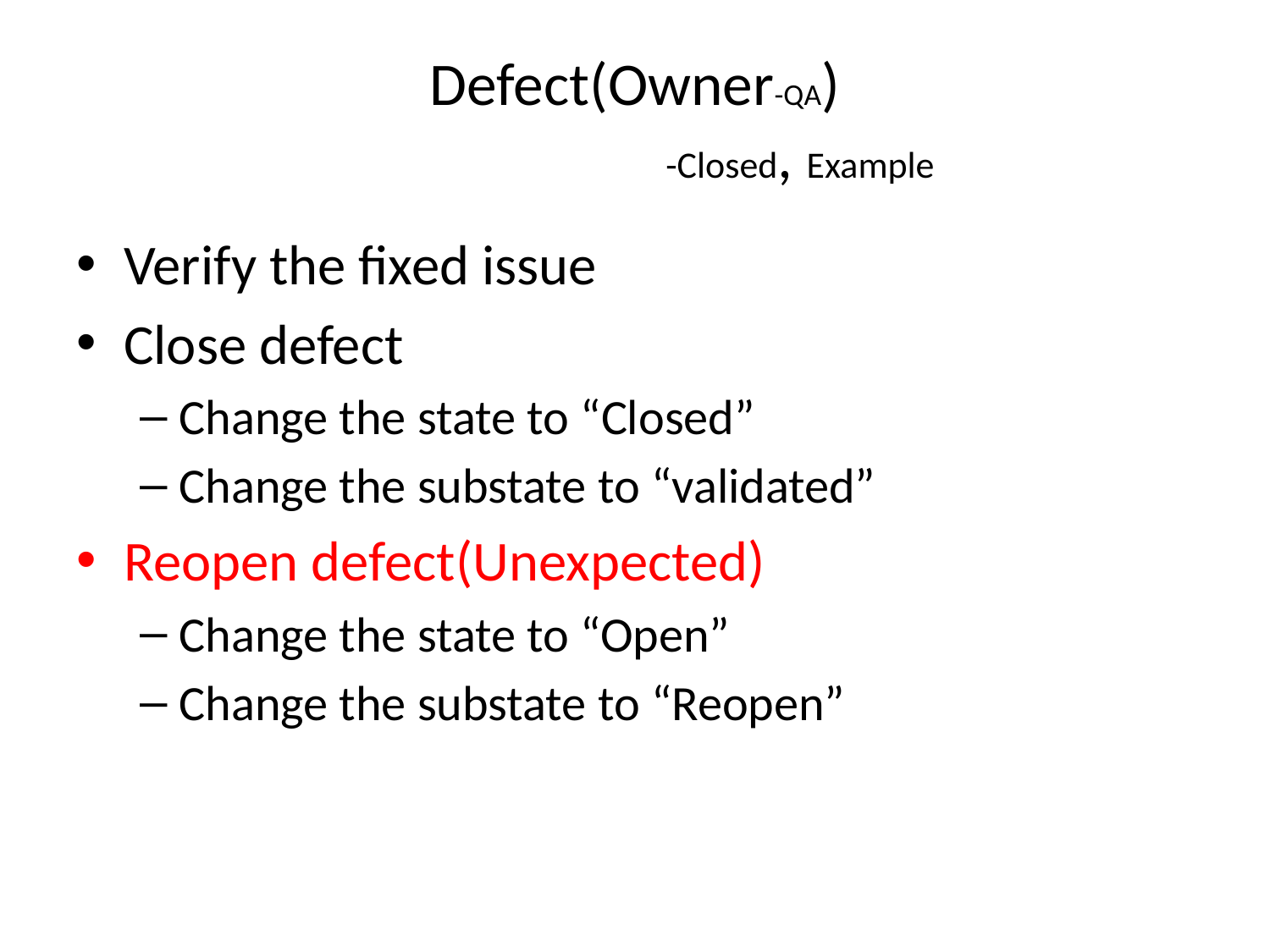

# Defect(Owner-QA) -Closed, Example
Verify the fixed issue
Close defect
Change the state to “Closed”
Change the substate to “validated”
Reopen defect(Unexpected)
Change the state to “Open”
Change the substate to “Reopen”